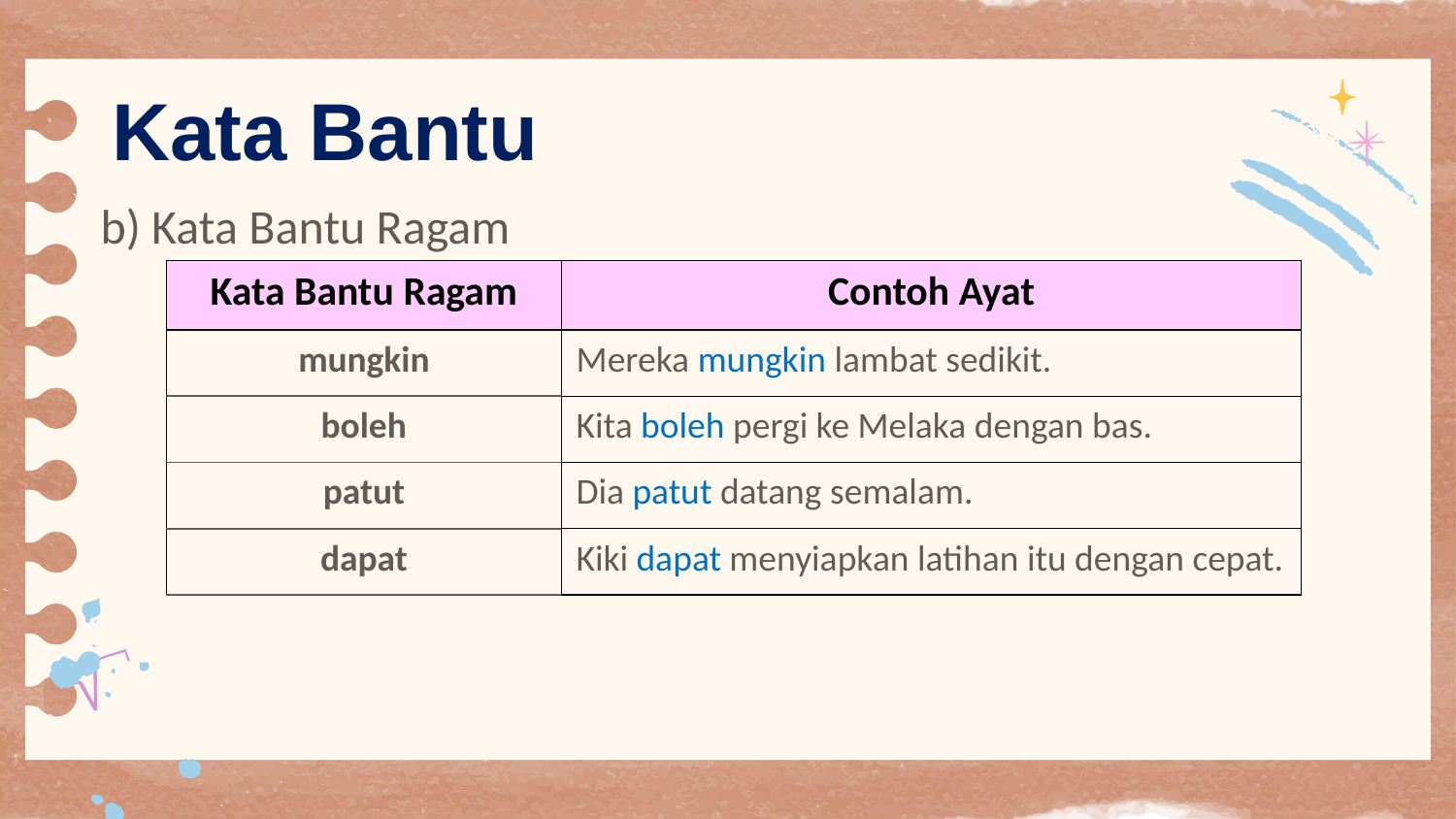

# Kata Bantu
b) Kata Bantu Ragam

| Kata Bantu Ragam | Contoh Ayat |
| --- | --- |
| mungkin | Mereka mungkin lambat sedikit. |
| boleh | Kita boleh pergi ke Melaka dengan bas. |
| patut | Dia patut datang semalam. |
| dapat | Kiki dapat menyiapkan latihan itu dengan cepat. |